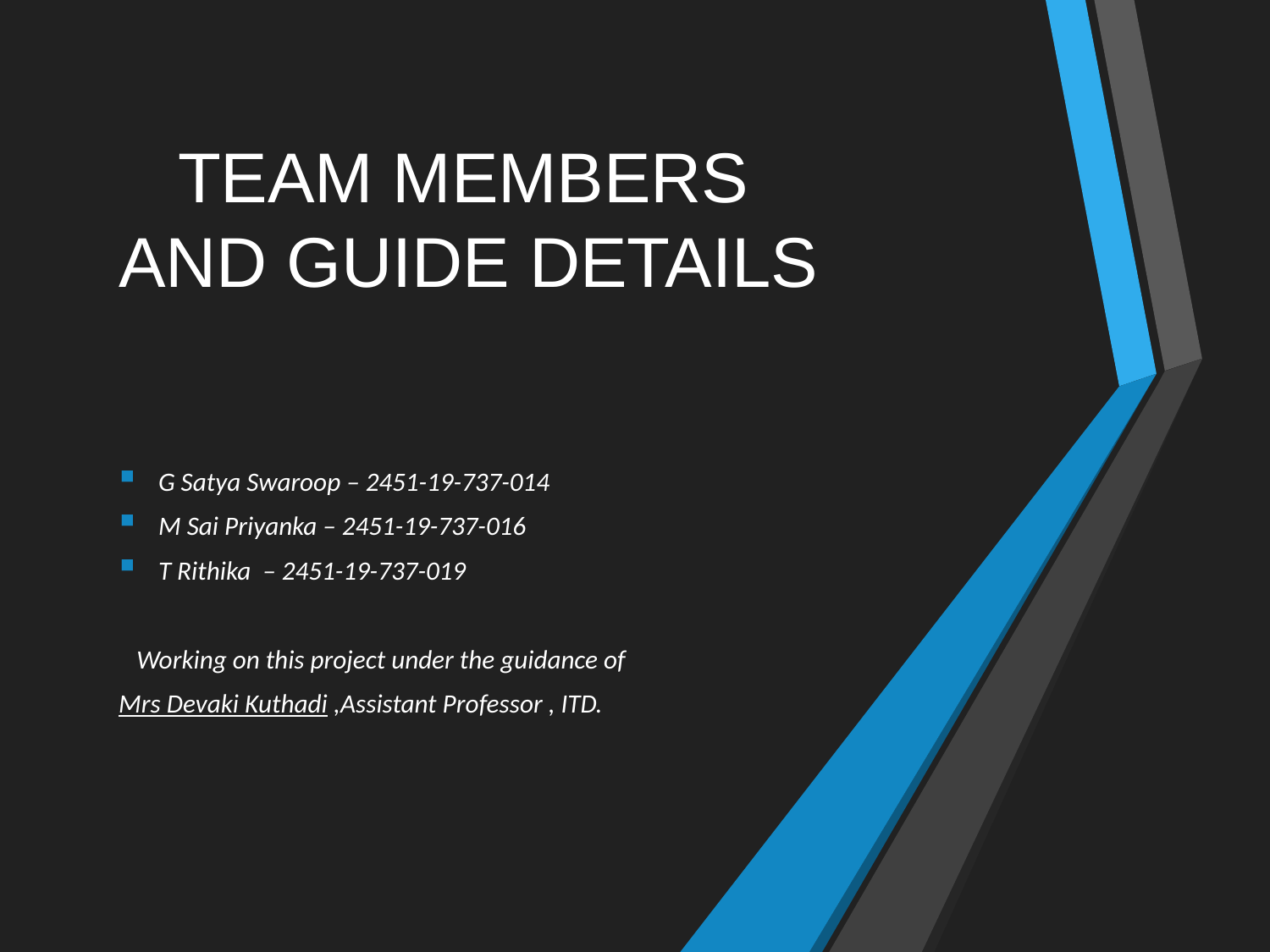

# TEAM MEMBERS AND GUIDE DETAILS

G Satya Swaroop – 2451-19-737-014
M Sai Priyanka – 2451-19-737-016
T Rithika  – 2451-19-737-019

   Working on this project under the guidance of
Mrs Devaki Kuthadi ,Assistant Professor , ITD.